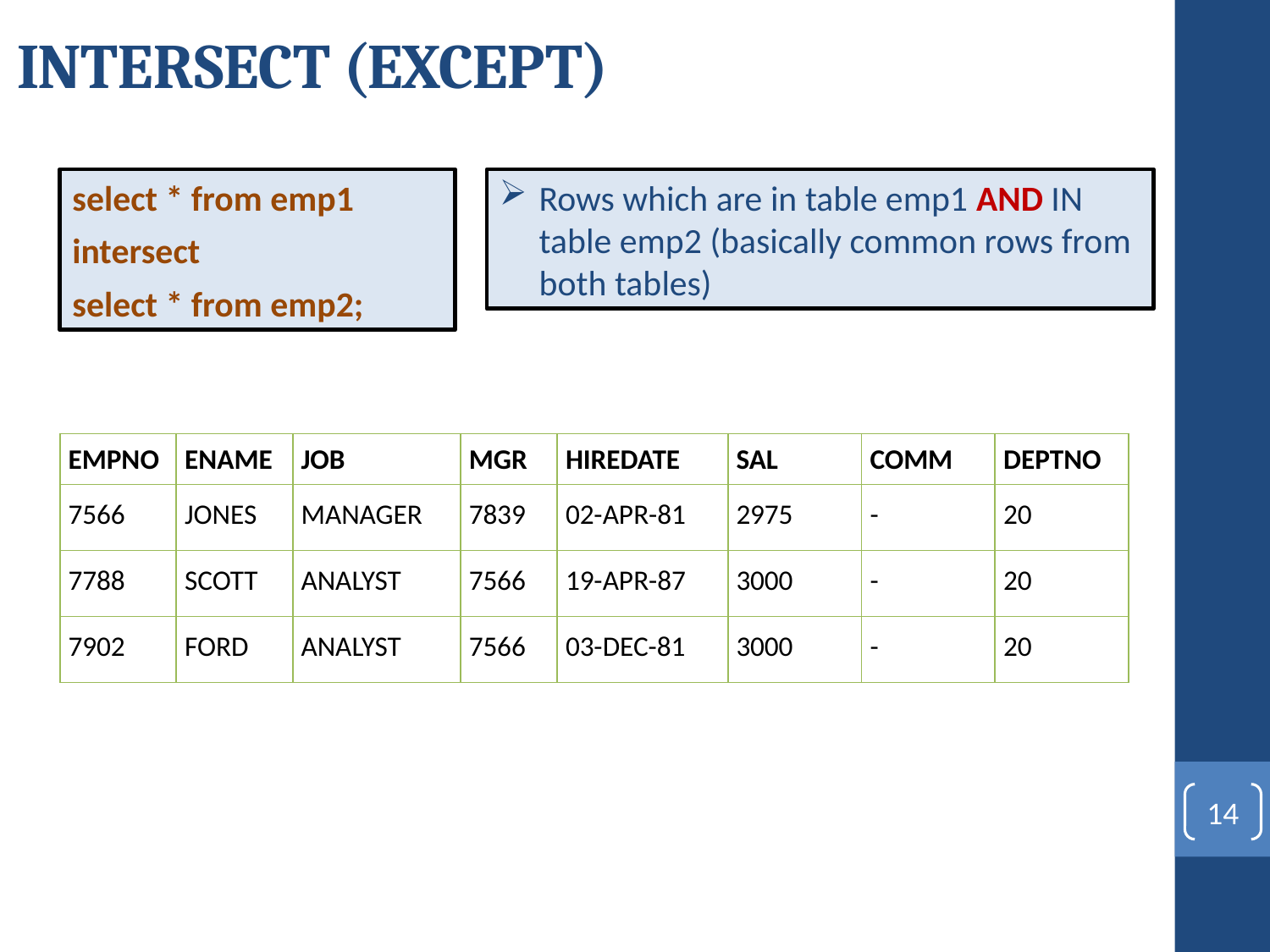

# INTERSECT (EXCEPT)
select * from emp1
intersect
select * from emp2;
Rows which are in table emp1 AND IN table emp2 (basically common rows from both tables)
| EMPNO | ENAME | JOB | MGR | HIREDATE | SAL | COMM | DEPTNO |
| --- | --- | --- | --- | --- | --- | --- | --- |
| 7566 | JONES | MANAGER | 7839 | 02-APR-81 | 2975 | - | 20 |
| 7788 | SCOTT | ANALYST | 7566 | 19-APR-87 | 3000 | - | 20 |
| 7902 | FORD | ANALYST | 7566 | 03-DEC-81 | 3000 | - | 20 |
14